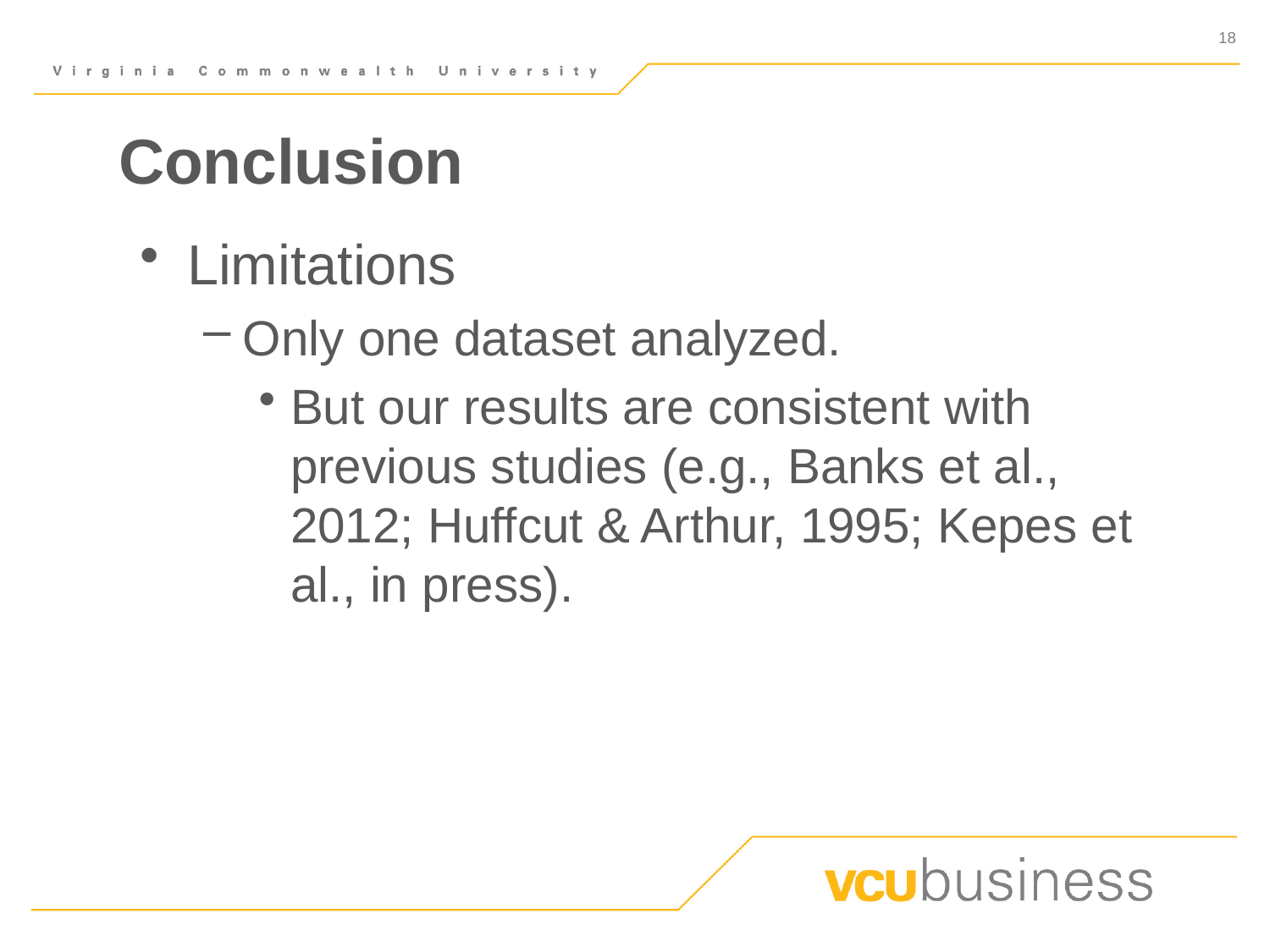

# Conclusion
Limitations
Only one dataset analyzed.
But our results are consistent with previous studies (e.g., Banks et al., 2012; Huffcut & Arthur, 1995; Kepes et al., in press).